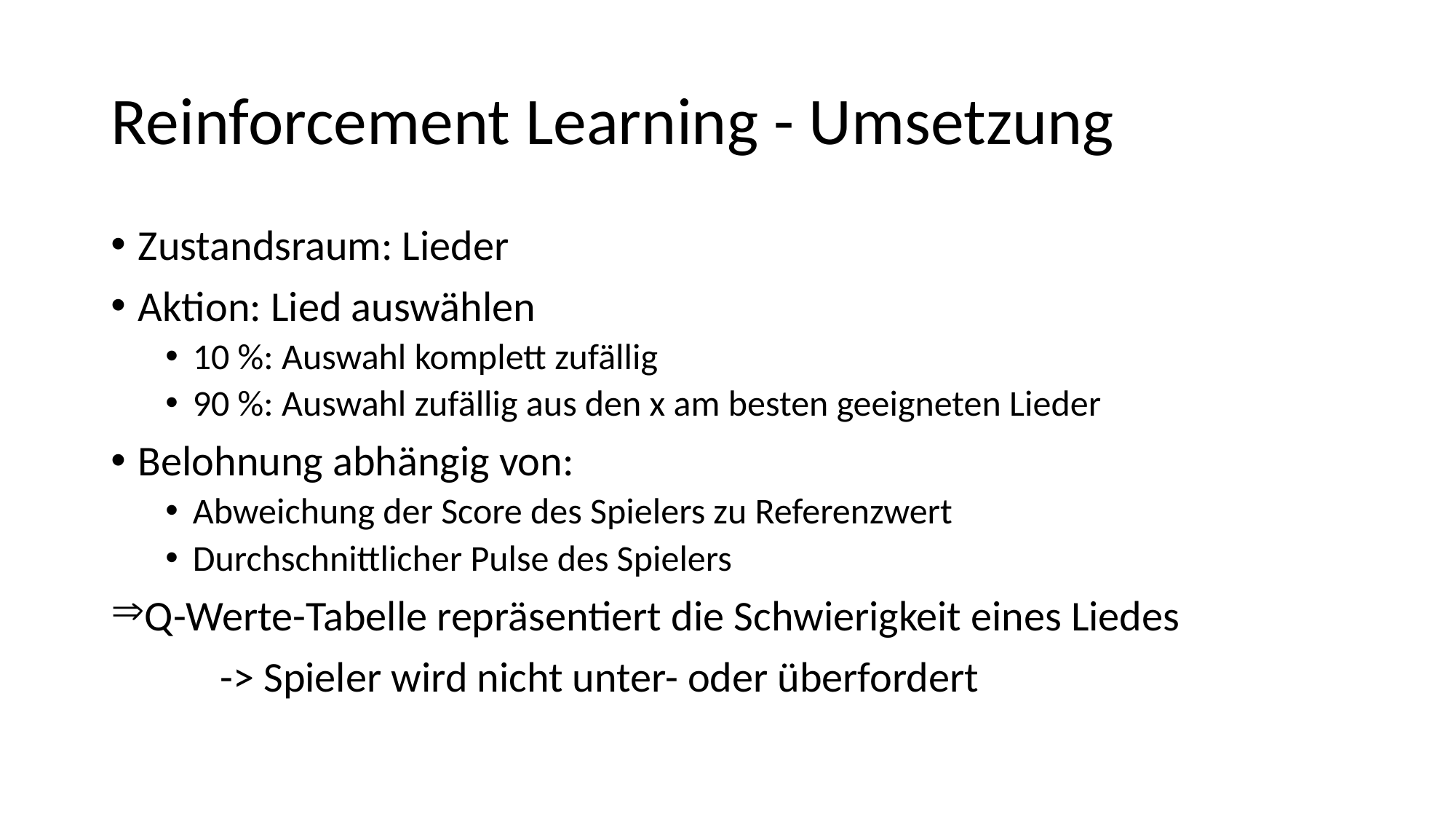

# Reinforcement Learning - Umsetzung
Zustandsraum: Lieder
Aktion: Lied auswählen
10 %: Auswahl komplett zufällig
90 %: Auswahl zufällig aus den x am besten geeigneten Lieder
Belohnung abhängig von:
Abweichung der Score des Spielers zu Referenzwert
Durchschnittlicher Pulse des Spielers
Q-Werte-Tabelle repräsentiert die Schwierigkeit eines Liedes
	-> Spieler wird nicht unter- oder überfordert